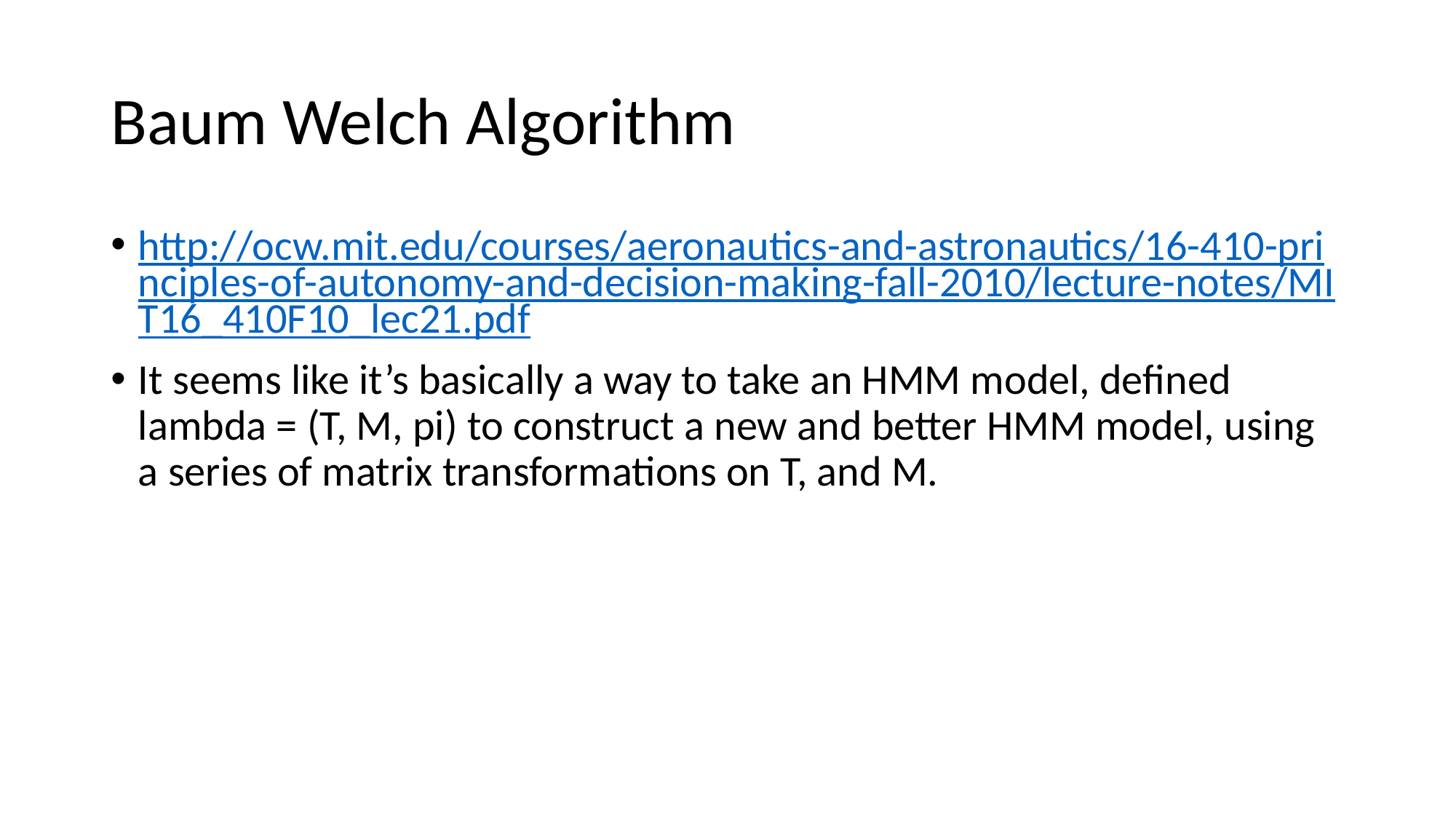

# Baum Welch Algorithm
http://ocw.mit.edu/courses/aeronautics-and-astronautics/16-410-principles-of-autonomy-and-decision-making-fall-2010/lecture-notes/MIT16_410F10_lec21.pdf
It seems like it’s basically a way to take an HMM model, defined lambda = (T, M, pi) to construct a new and better HMM model, using a series of matrix transformations on T, and M.